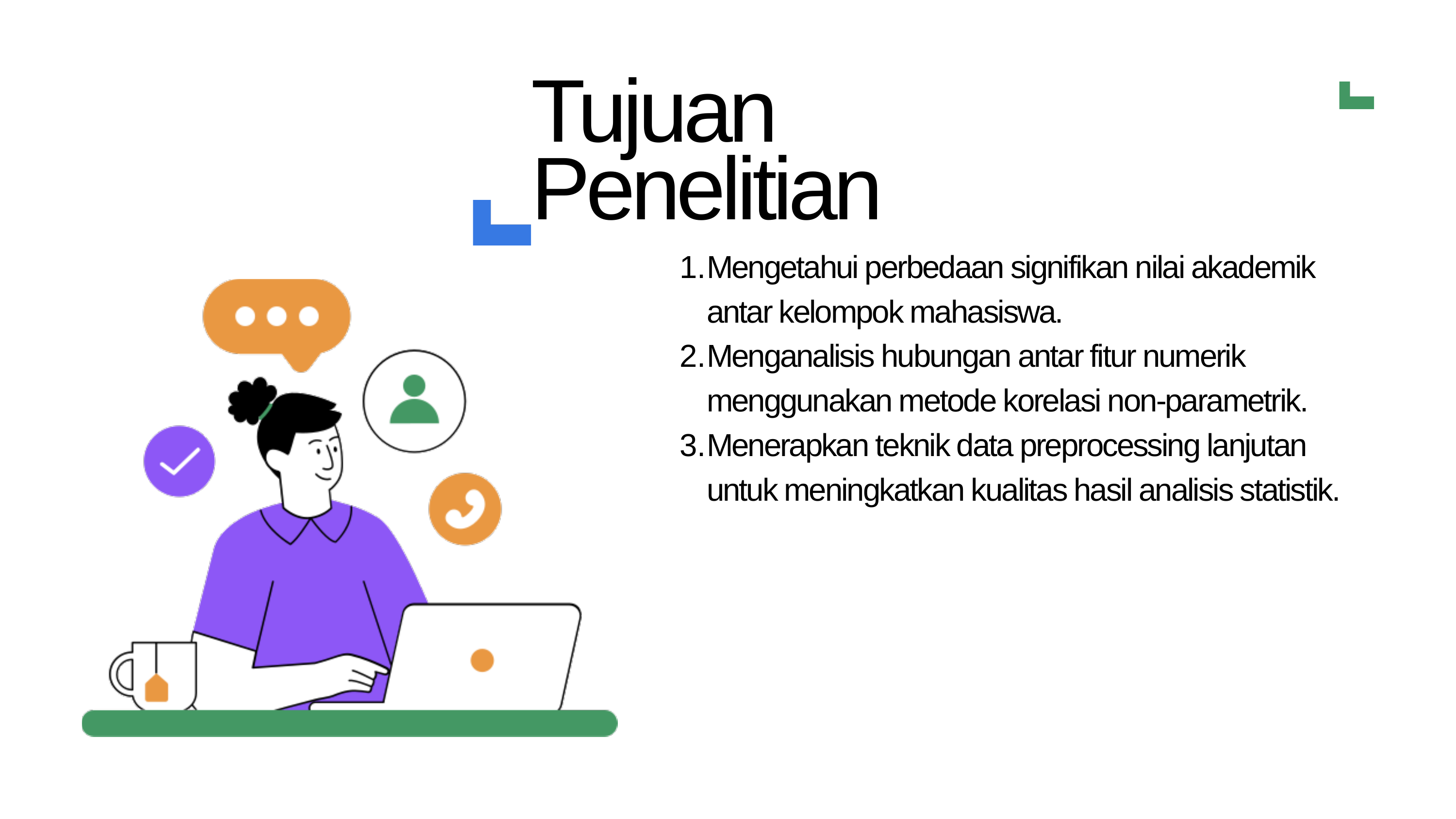

Tujuan Penelitian

Mengetahui perbedaan signifikan nilai akademik antar kelompok mahasiswa.
Menganalisis hubungan antar fitur numerik menggunakan metode korelasi non-parametrik.
Menerapkan teknik data preprocessing lanjutan untuk meningkatkan kualitas hasil analisis statistik.